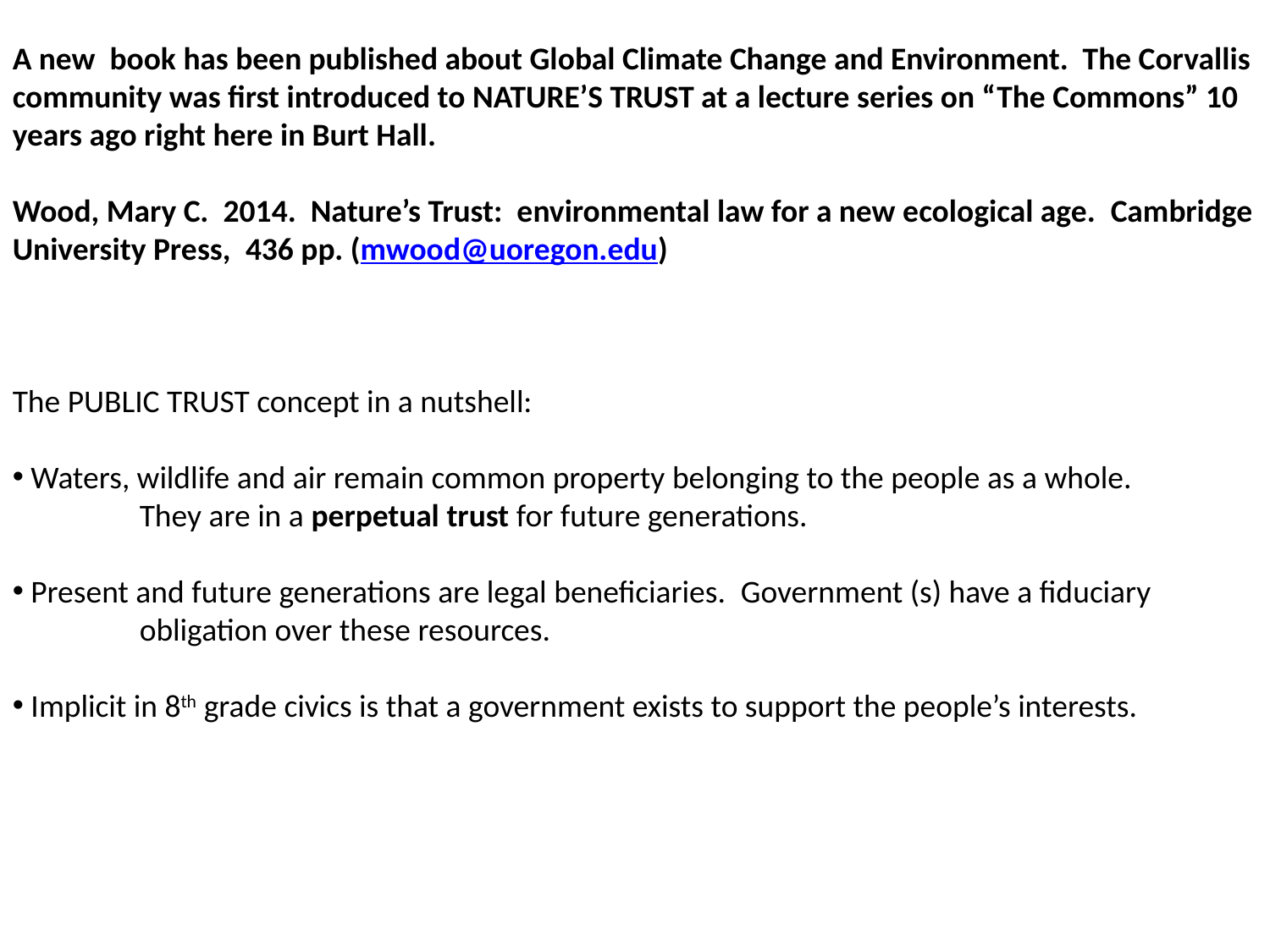

A new  book has been published about Global Climate Change and Environment.  The Corvallis community was first introduced to NATURE’S TRUST at a lecture series on “The Commons” 10 years ago right here in Burt Hall.

Wood, Mary C.  2014.  Nature’s Trust:  environmental law for a new ecological age.  Cambridge University Press,  436 pp. (mwood@uoregon.edu)

The PUBLIC TRUST concept in a nutshell:
 Waters, wildlife and air remain common property belonging to the people as a whole.
	They are in a perpetual trust for future generations.

 Present and future generations are legal beneficiaries.  Government (s) have a fiduciary
obligation over these resources.

 Implicit in 8th grade civics is that a government exists to support the people’s interests.